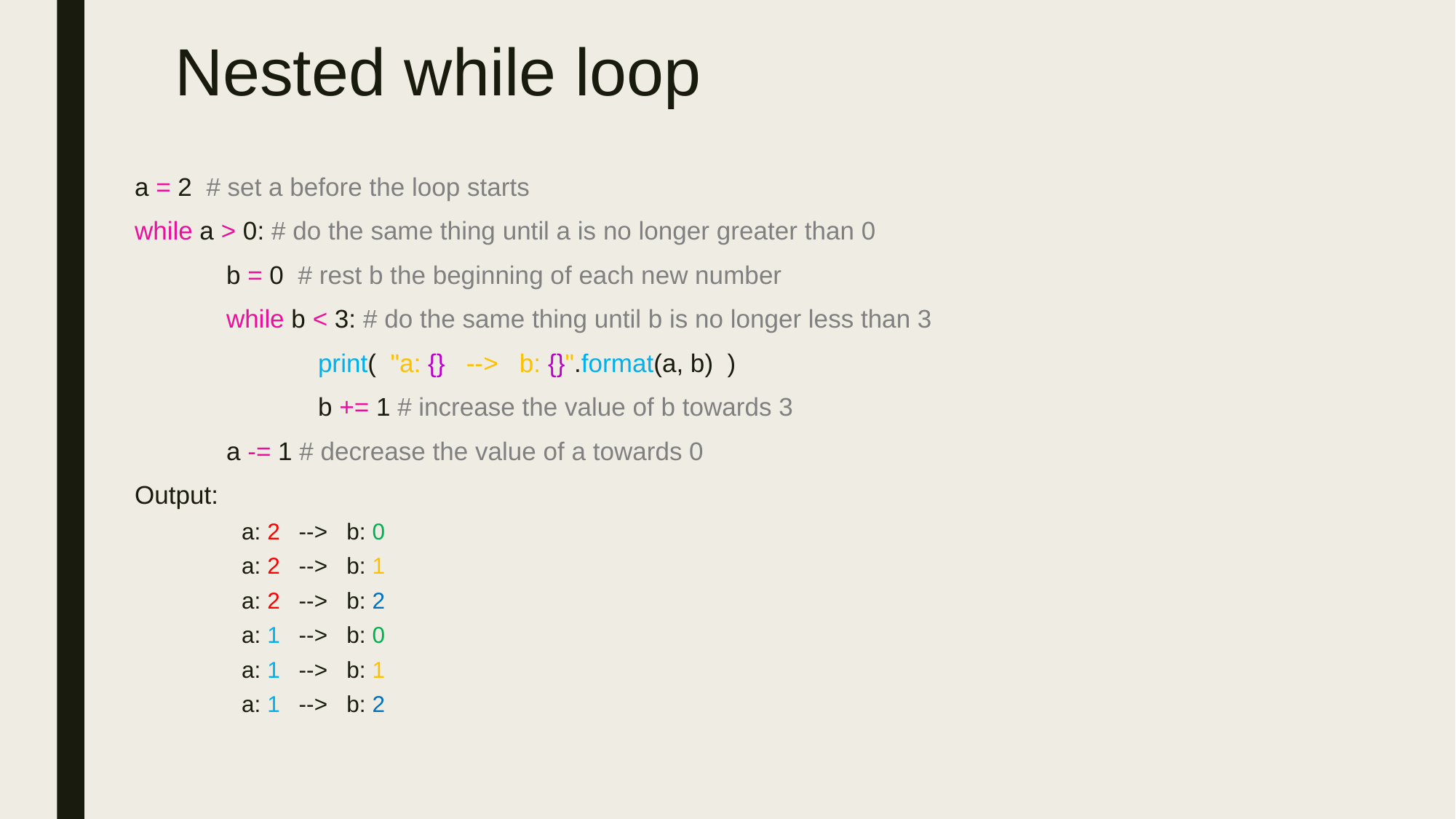

# Nested while loop
a = 2  # set a before the loop starts
while a > 0: # do the same thing until a is no longer greater than 0
	b = 0  # rest b the beginning of each new number
	while b < 3: # do the same thing until b is no longer less than 3
	 	print(  "a: {}   -->   b: {}".format(a, b)  )
	 	b += 1 # increase the value of b towards 3
	a -= 1 # decrease the value of a towards 0
Output:
a: 2   -->   b: 0
a: 2   -->   b: 1
a: 2   -->   b: 2
a: 1   -->   b: 0
a: 1   -->   b: 1
a: 1   -->   b: 2